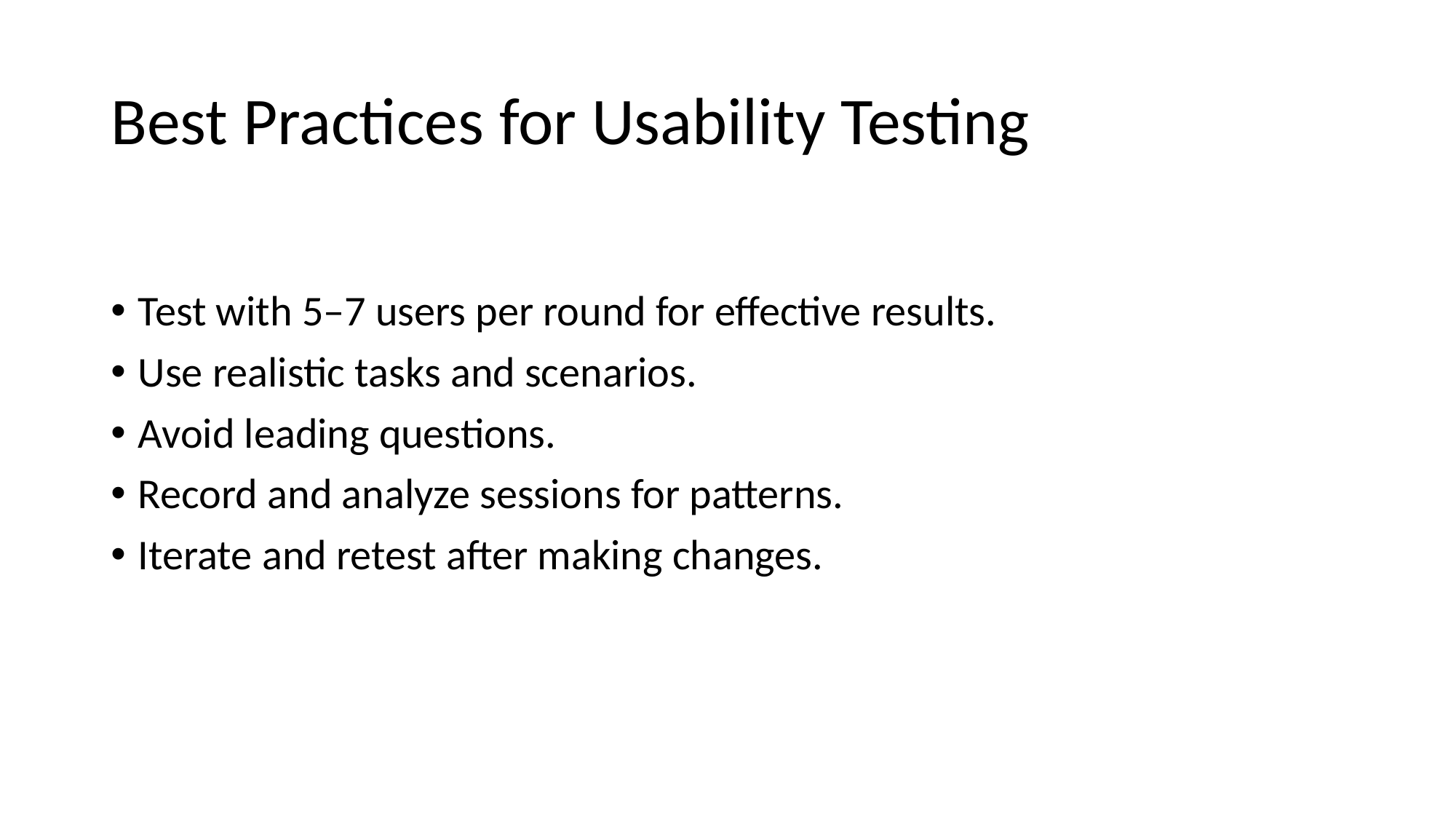

# Best Practices for Usability Testing

Test with 5–7 users per round for effective results.
Use realistic tasks and scenarios.
Avoid leading questions.
Record and analyze sessions for patterns.
Iterate and retest after making changes.